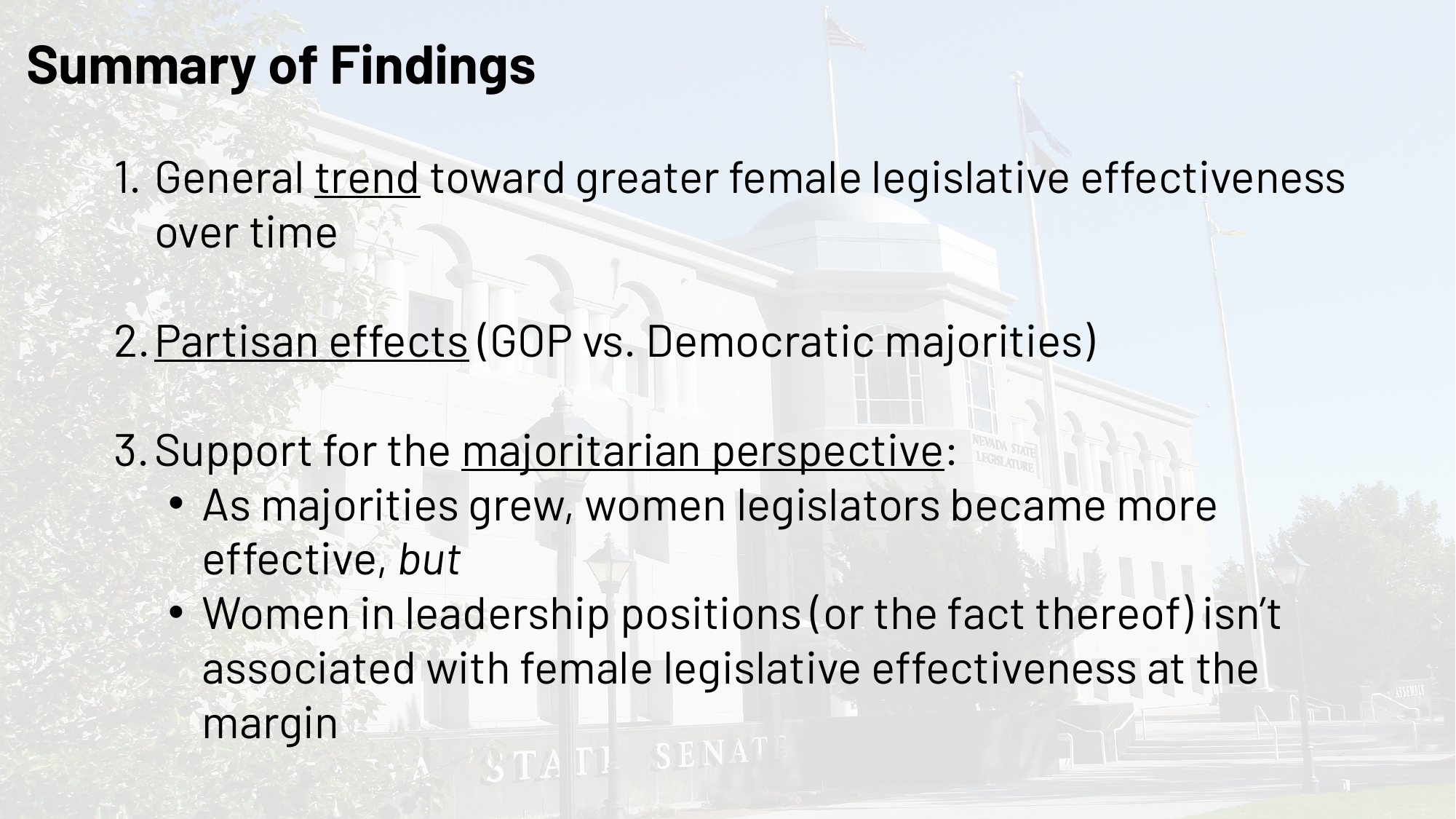

# Summary of Findings
General trend toward greater female legislative effectiveness over time

Partisan effects (GOP vs. Democratic majorities)

Support for the majoritarian perspective:
As majorities grew, women legislators became more effective, but
Women in leadership positions (or the fact thereof) isn’t associated with female legislative effectiveness at the margin